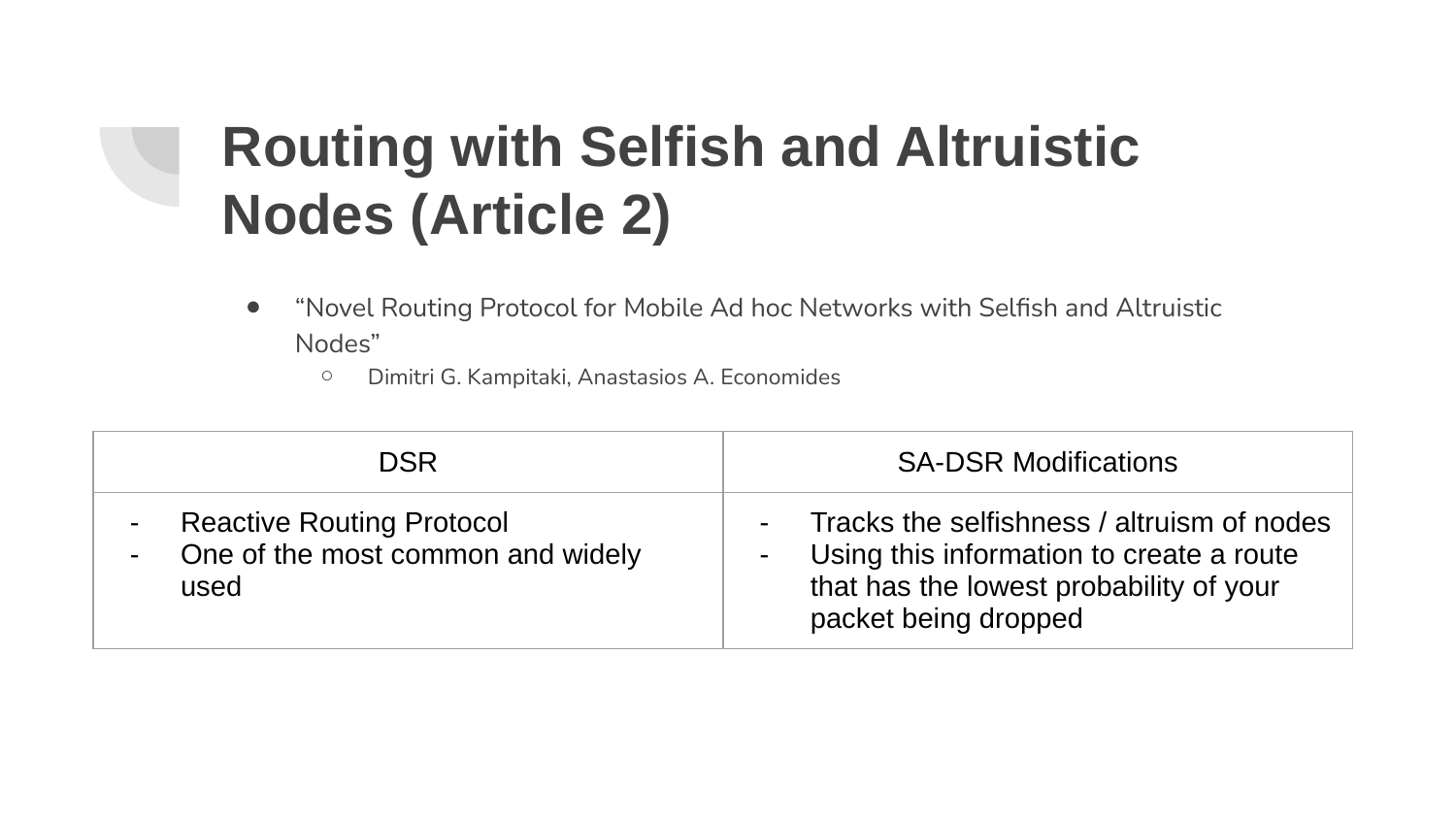

# Routing with Selfish and Altruistic Nodes (Article 2)
“Novel Routing Protocol for Mobile Ad hoc Networks with Selfish and Altruistic Nodes”
Dimitri G. Kampitaki, Anastasios A. Economides

| DSR | SA-DSR Modifications |
| --- | --- |
| Reactive Routing Protocol One of the most common and widely used | Tracks the selfishness / altruism of nodes Using this information to create a route that has the lowest probability of your packet being dropped |